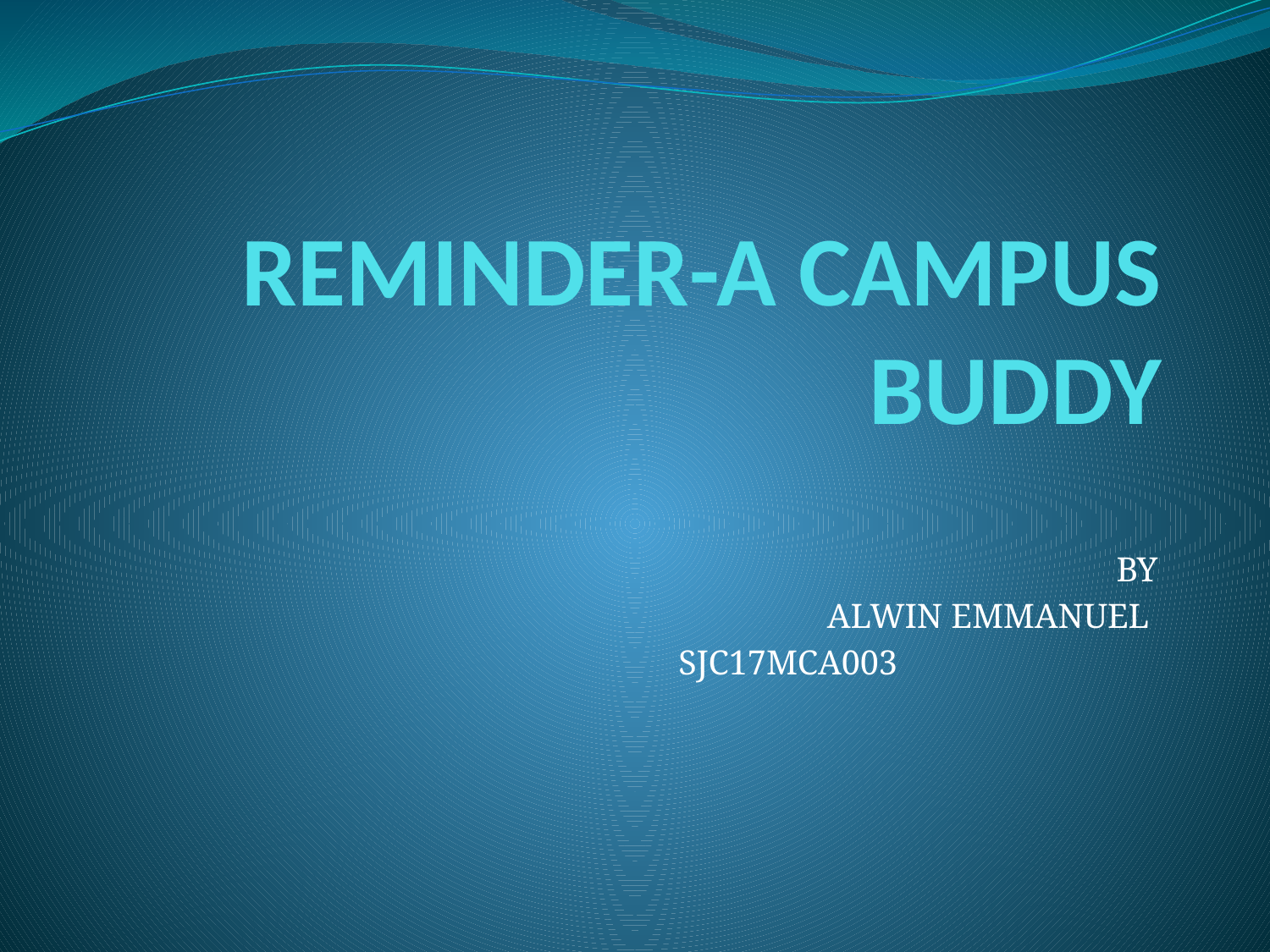

# REMINDER-A CAMPUS BUDDY

                                                              BY
                                                           ALWIN EMMANUEL
                                                        SJC17MCA003